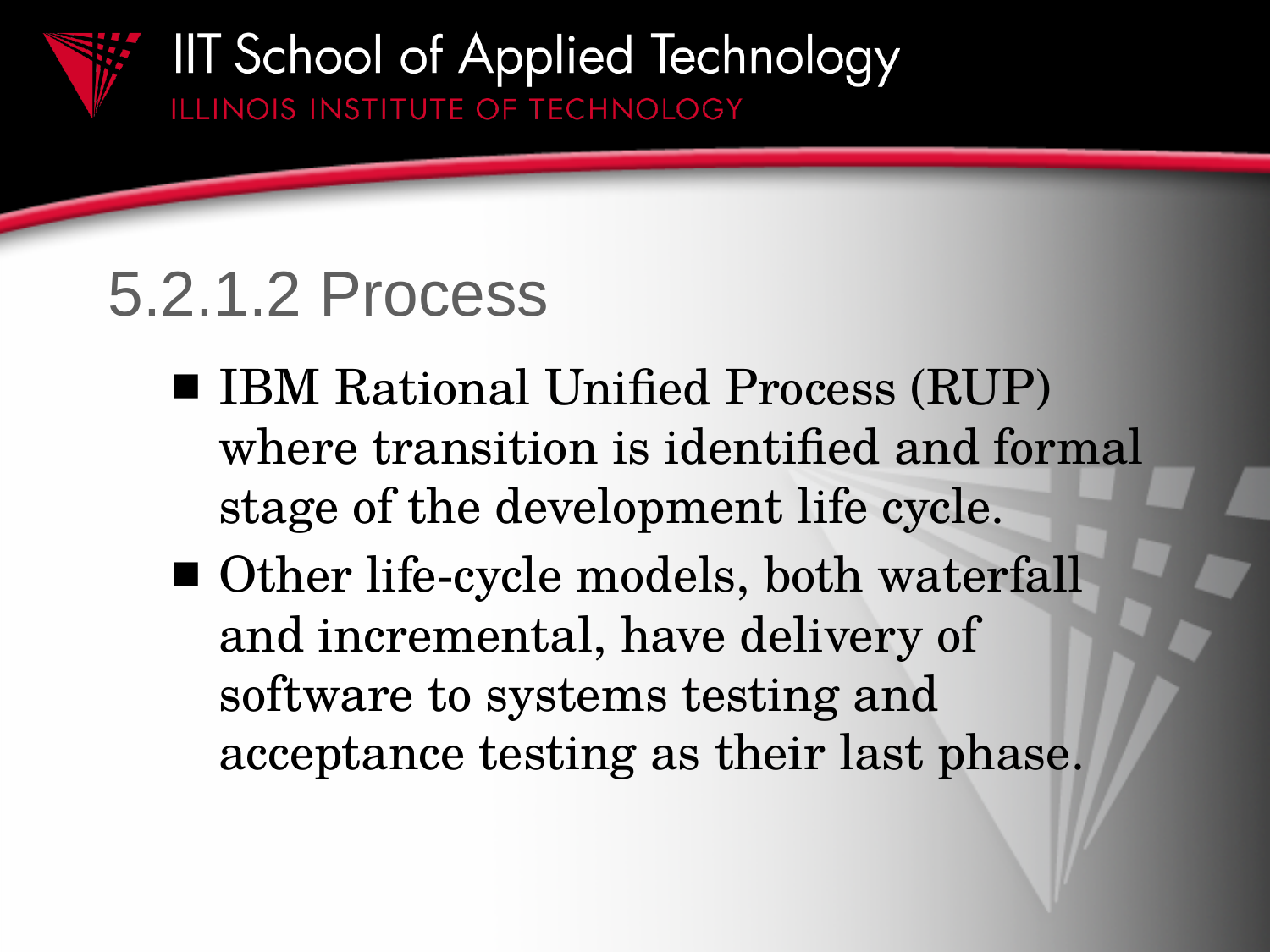

# 5.2.1.2 Process
IBM Rational Unified Process (RUP)  where transition is identified and formal stage of the development life cycle.
Other life-cycle models, both waterfall and incremental, have delivery of software to systems testing and acceptance testing as their last phase.